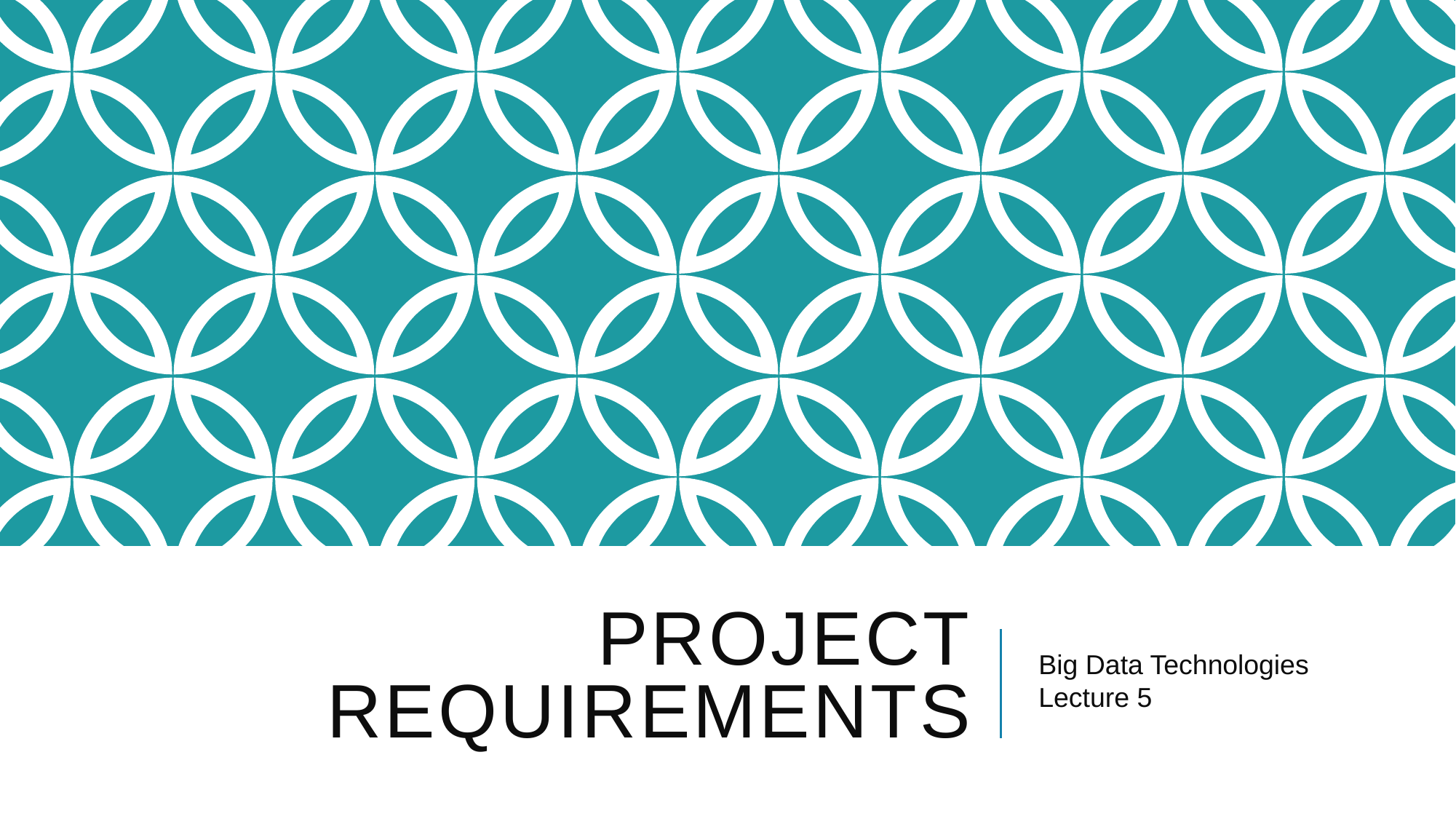

# PROJECT REQUIREMENTS
Big Data Technologies
Lecture 5